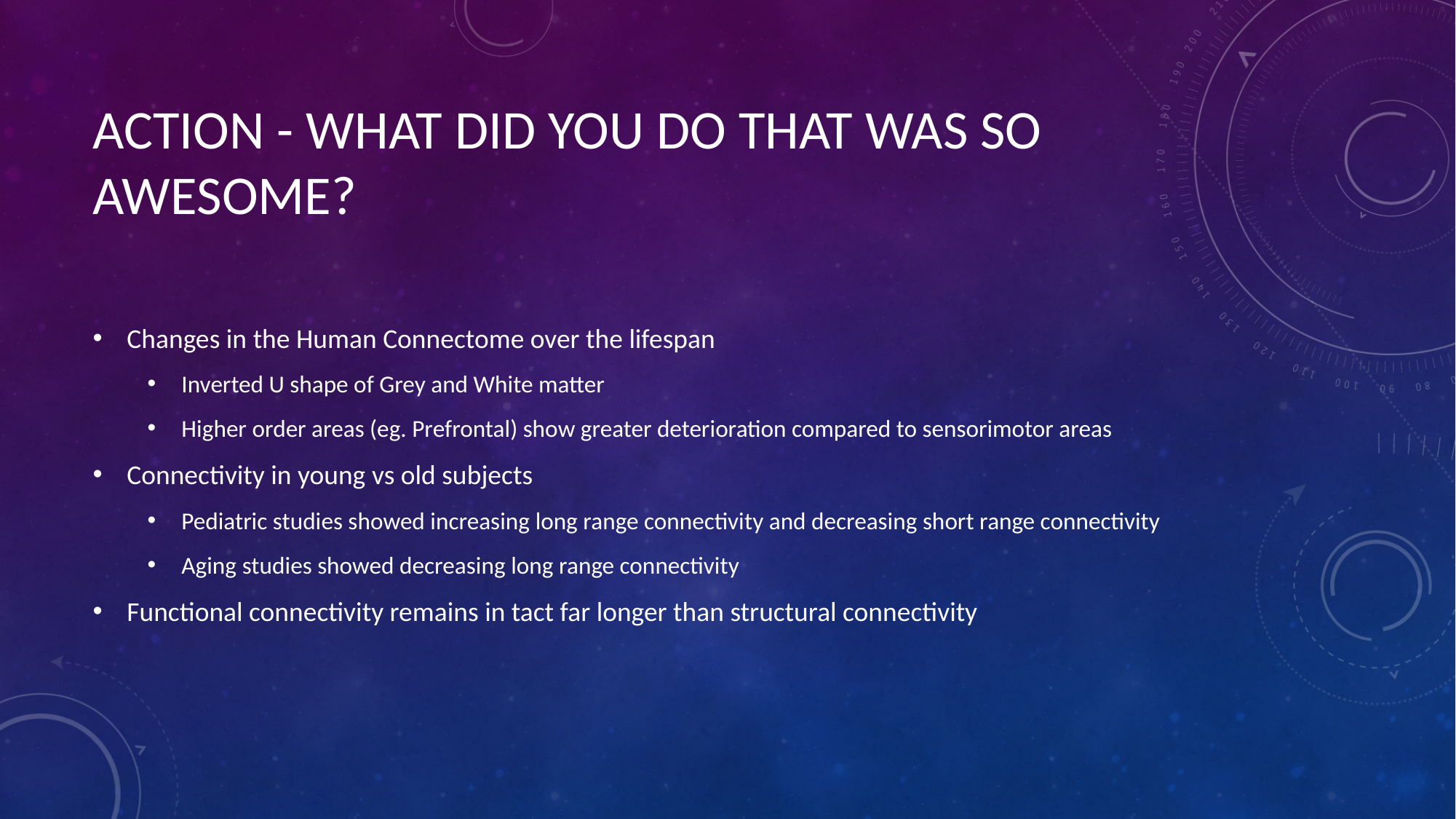

# Action - what did you do that was so awesome?
Changes in the Human Connectome over the lifespan
Inverted U shape of Grey and White matter
Higher order areas (eg. Prefrontal) show greater deterioration compared to sensorimotor areas
Connectivity in young vs old subjects
Pediatric studies showed increasing long range connectivity and decreasing short range connectivity
Aging studies showed decreasing long range connectivity
Functional connectivity remains in tact far longer than structural connectivity